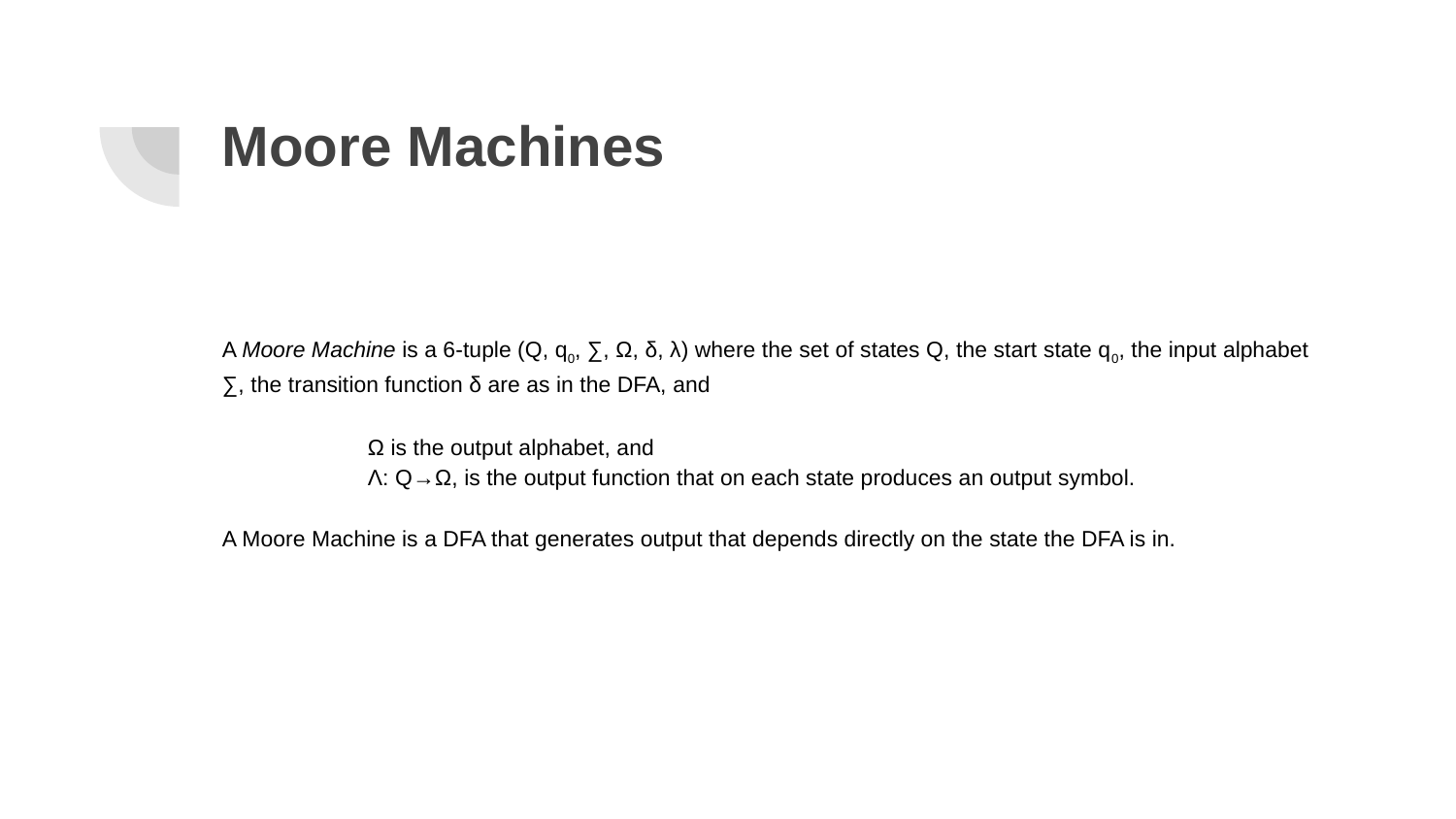

# Moore Machines
A Moore Machine is a 6-tuple (Q, q0, ∑, Ω, δ, λ) where the set of states Q, the start state q0, the input alphabet ∑, the transition function δ are as in the DFA, and
            	Ω is the output alphabet, and
            	Λ: Q→Ω, is the output function that on each state produces an output symbol.

A Moore Machine is a DFA that generates output that depends directly on the state the DFA is in.